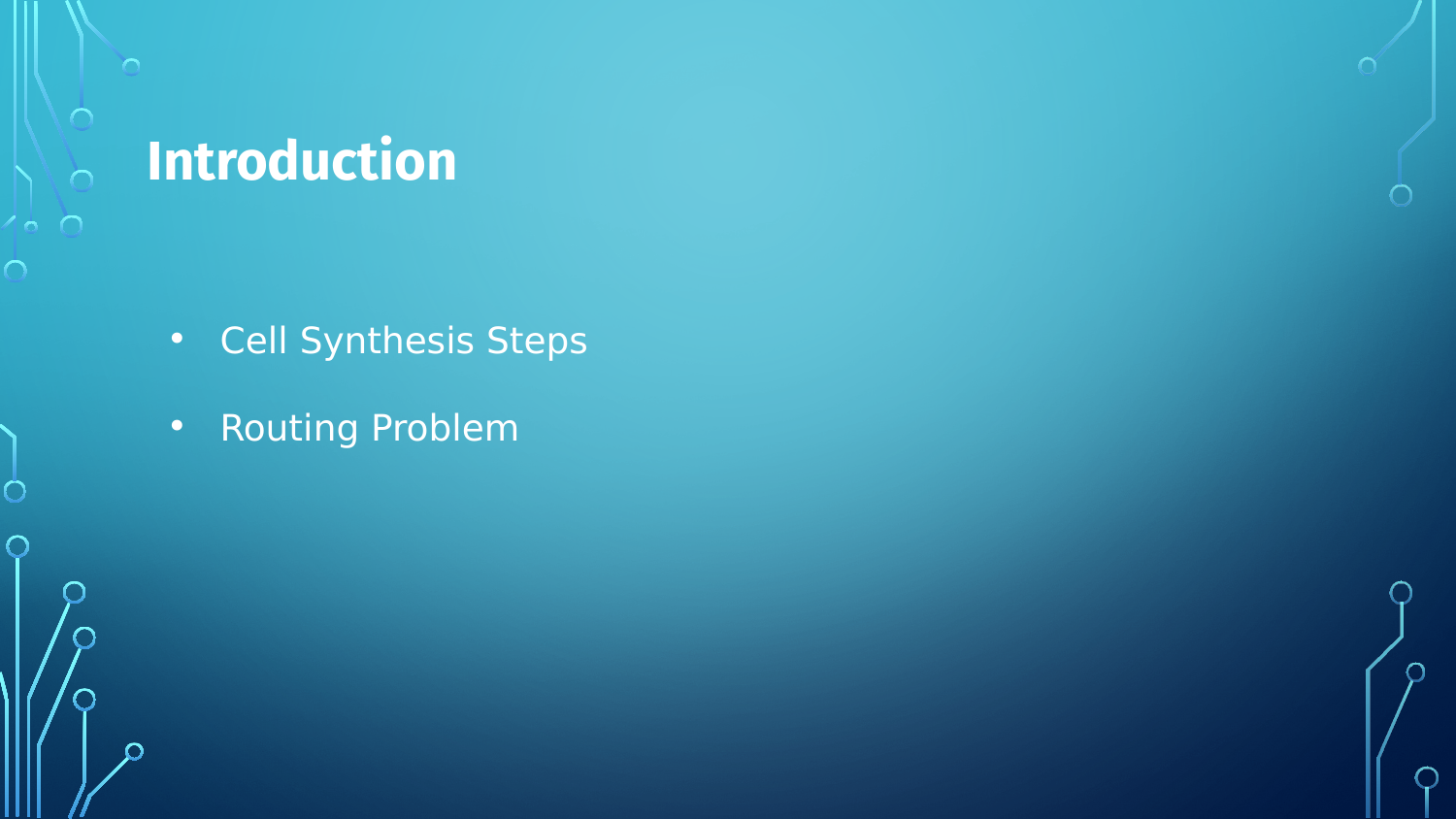

# Introduction
Cell Synthesis Steps
Routing Problem